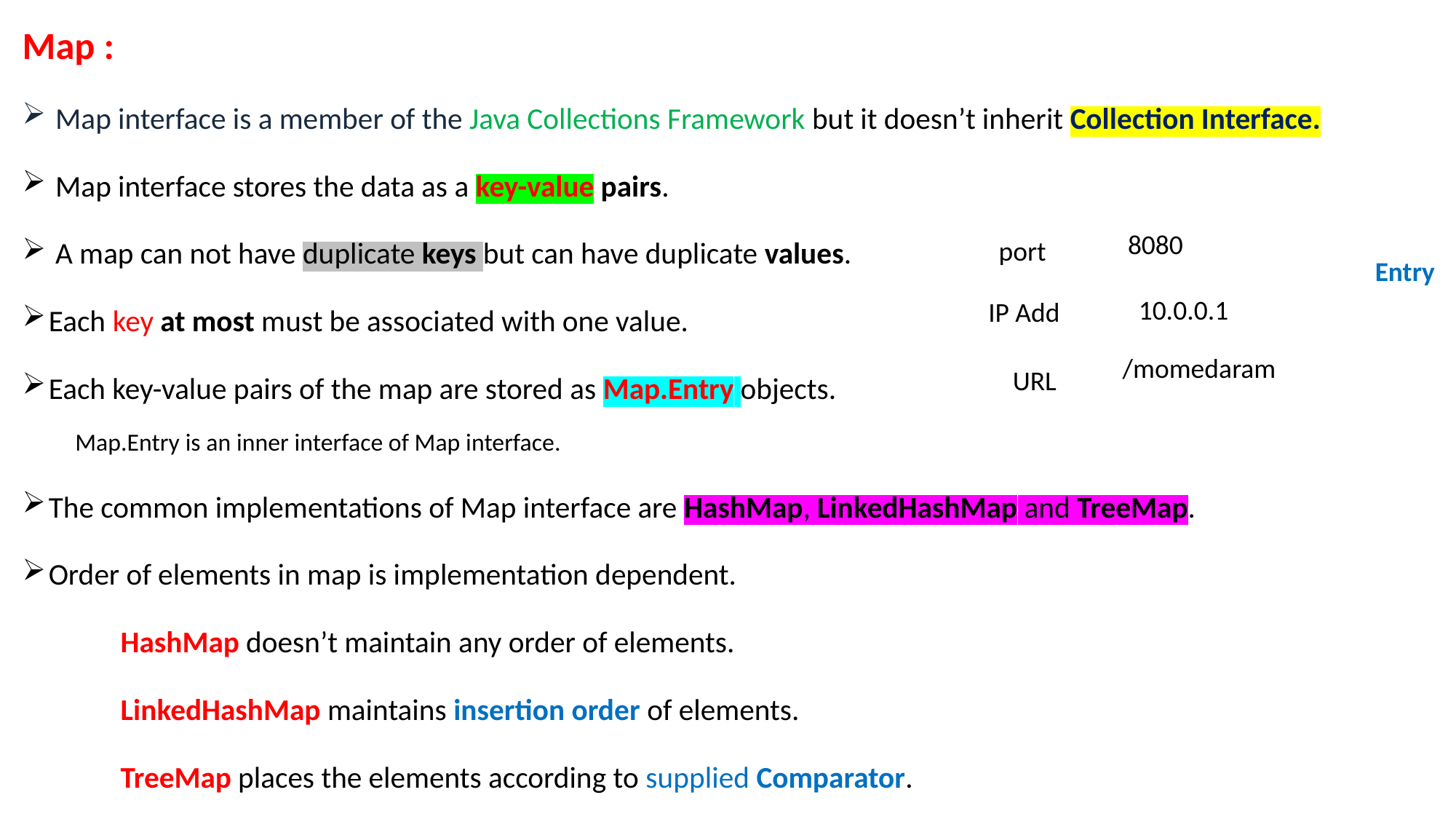

Map :
 Map interface is a member of the Java Collections Framework but it doesn’t inherit Collection Interface.
 Map interface stores the data as a key-value pairs.
 A map can not have duplicate keys but can have duplicate values.
Each key at most must be associated with one value.
Each key-value pairs of the map are stored as Map.Entry objects.
Map.Entry is an inner interface of Map interface.
The common implementations of Map interface are HashMap, LinkedHashMap and TreeMap.
Order of elements in map is implementation dependent.
	HashMap doesn’t maintain any order of elements.
	LinkedHashMap maintains insertion order of elements.
	TreeMap places the elements according to supplied Comparator.
8080
port
Entry
10.0.0.1
IP Add
/momedaram
URL